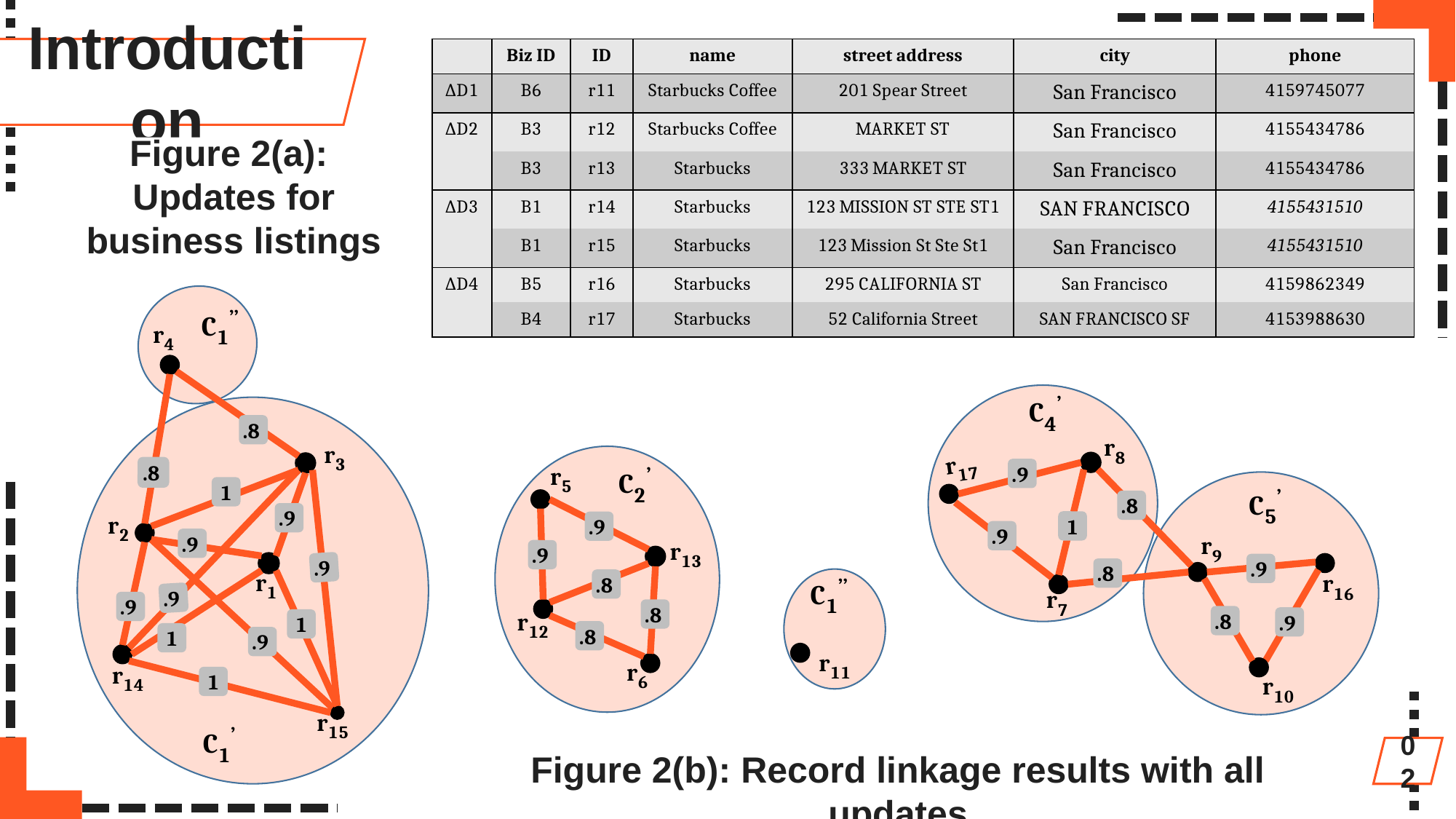

|  | Biz ID | ID | name | street address | city | phone |
| --- | --- | --- | --- | --- | --- | --- |
| ∆D1 | B6 | r11 | Starbucks Coffee | 201 Spear Street | San Francisco | 4159745077 |
| ∆D2 | B3 | r12 | Starbucks Coffee | MARKET ST | San Francisco | 4155434786 |
|  | B3 | r13 | Starbucks | 333 MARKET ST | San Francisco | 4155434786 |
| ∆D3 | B1 | r14 | Starbucks | 123 MISSION ST STE ST1 | SAN FRANCISCO | 4155431510 |
|  | B1 | r15 | Starbucks | 123 Mission St Ste St1 | San Francisco | 4155431510 |
| ∆D4 | B5 | r16 | Starbucks | 295 CALIFORNIA ST | San Francisco | 4159862349 |
|  | B4 | r17 | Starbucks | 52 California Street | SAN FRANCISCO SF | 4153988630 |
Introduction
Figure 2(a):
Updates for business listings

C1’’
r4

C4’

.8

r3
r8

r17
C2’
.8

.9

r5

C5’
1

.8

r2
.9

1

.9

.9

.9

r9
r13
.9

.9

.9

r1
.8

C1’’

.8

r16

.9

r7
.9

.8

.8

r12
.9

1

.8

1

.9

r11

r14
r6
1

r10

r15
C1’

02
Figure 2(b): Record linkage results with all updates